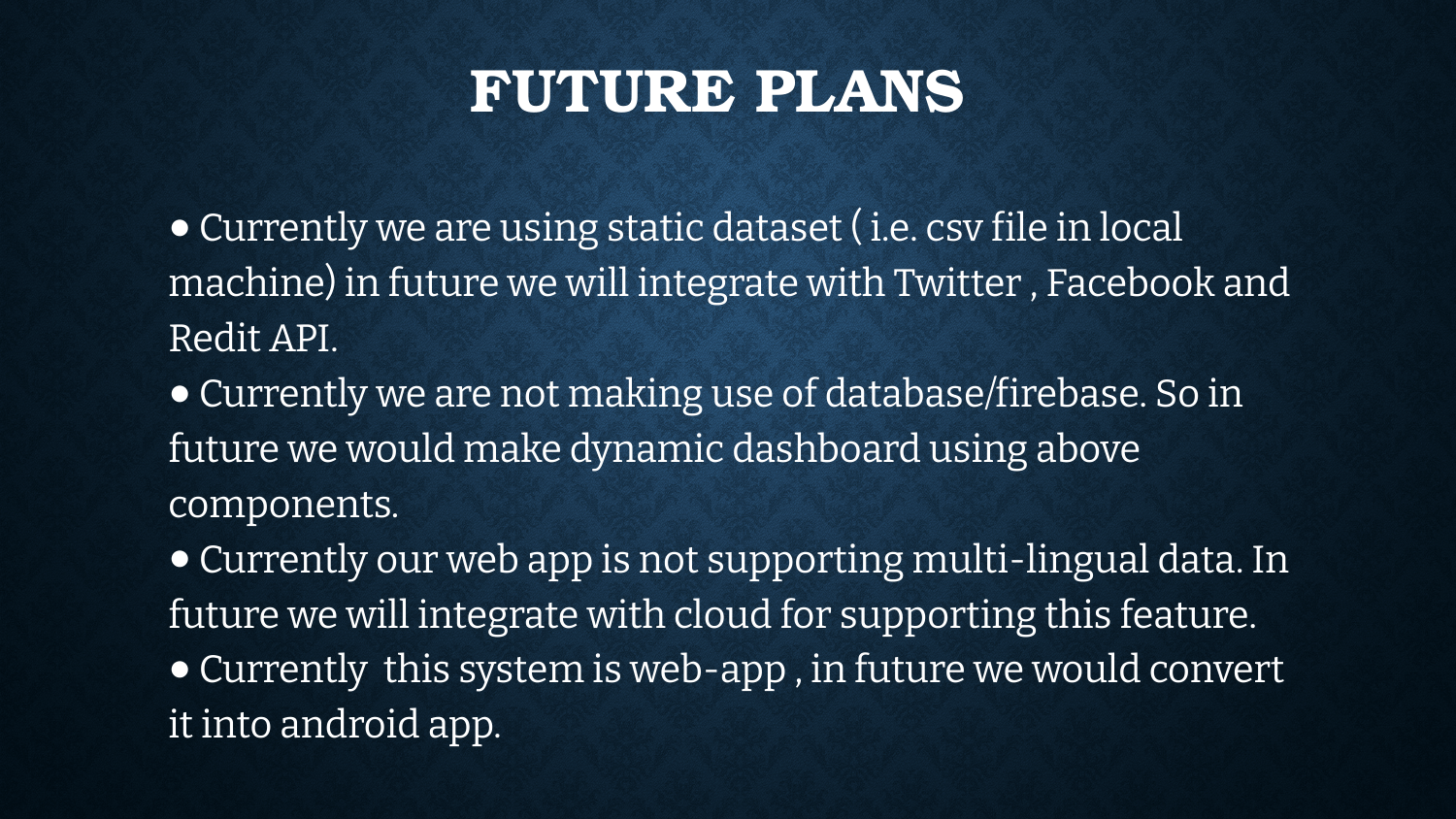

# Future Plans
 Currently we are using static dataset ( i.e. csv file in local machine) in future we will integrate with Twitter , Facebook and Redit API.
 Currently we are not making use of database/firebase. So in future we would make dynamic dashboard using above components.
 Currently our web app is not supporting multi-lingual data. In future we will integrate with cloud for supporting this feature.
 Currently  this system is web-app , in future we would convert it into android app.